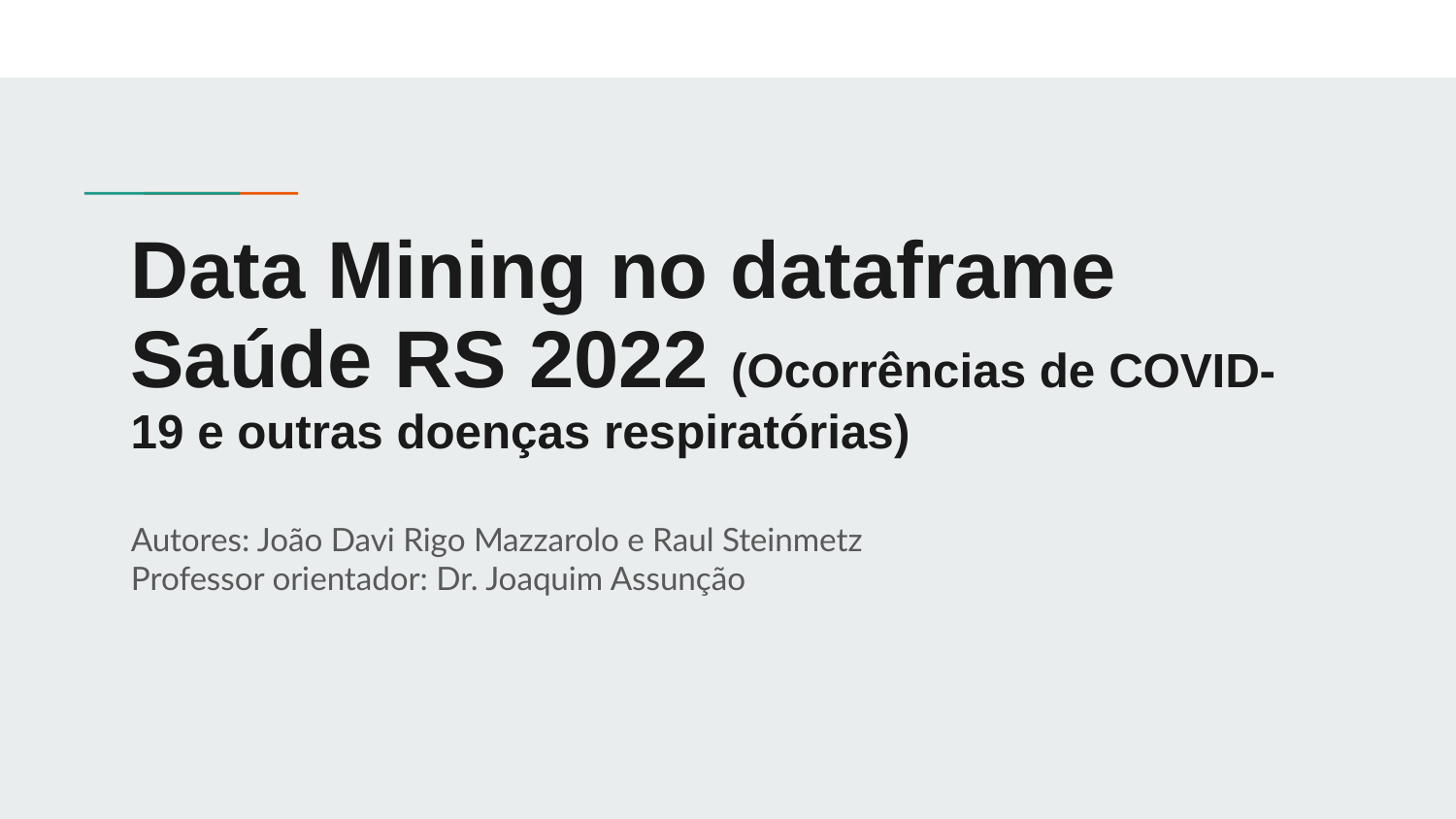

# Data Mining no dataframe Saúde RS 2022 (Ocorrências de COVID-19 e outras doenças respiratórias)
Autores: João Davi Rigo Mazzarolo e Raul Steinmetz
Professor orientador: Dr. Joaquim Assunção